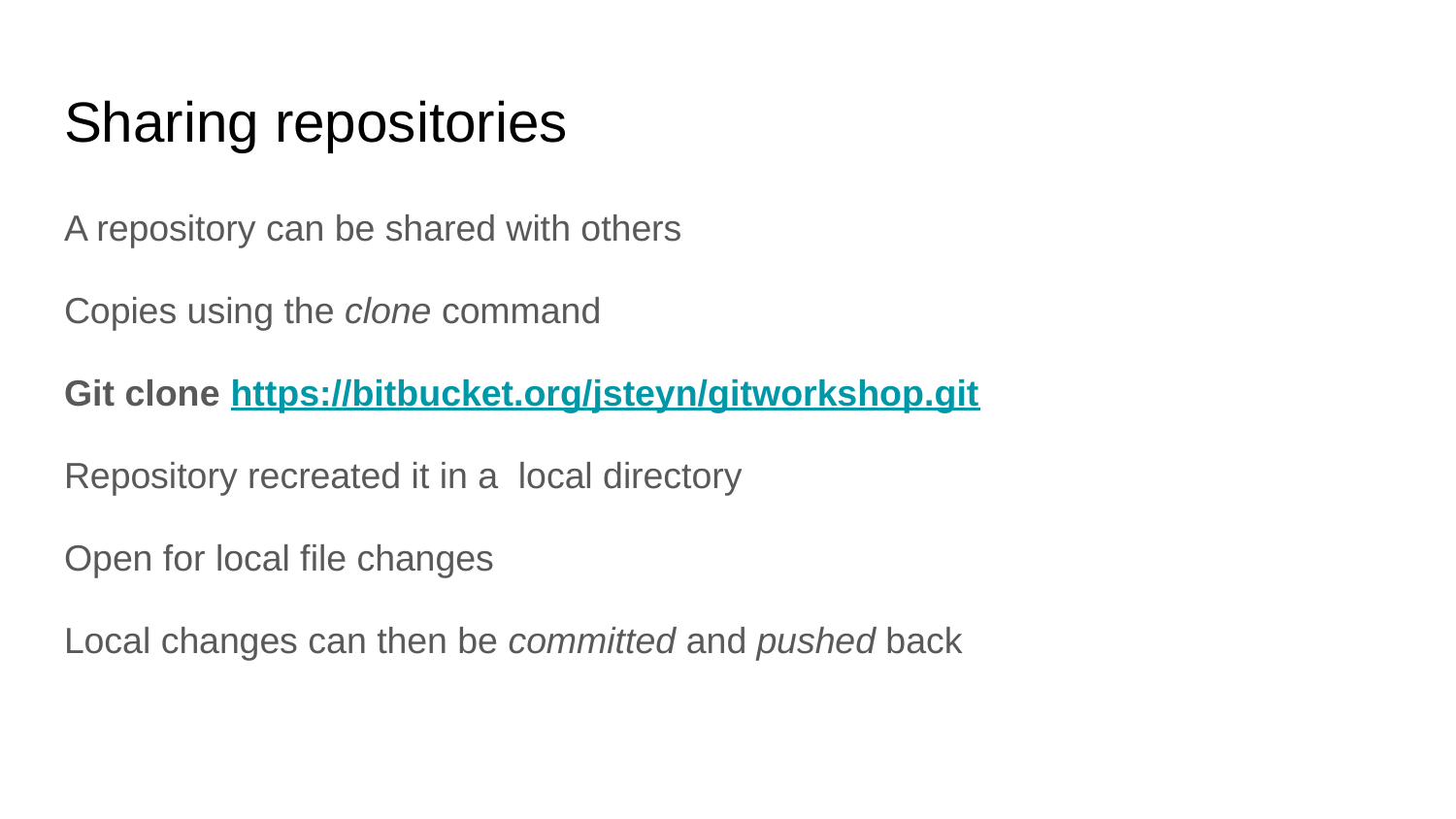

# Sharing repositories
A repository can be shared with others
Copies using the clone command
Git clone https://bitbucket.org/jsteyn/gitworkshop.git
Repository recreated it in a  local directory
Open for local file changes
Local changes can then be committed and pushed back